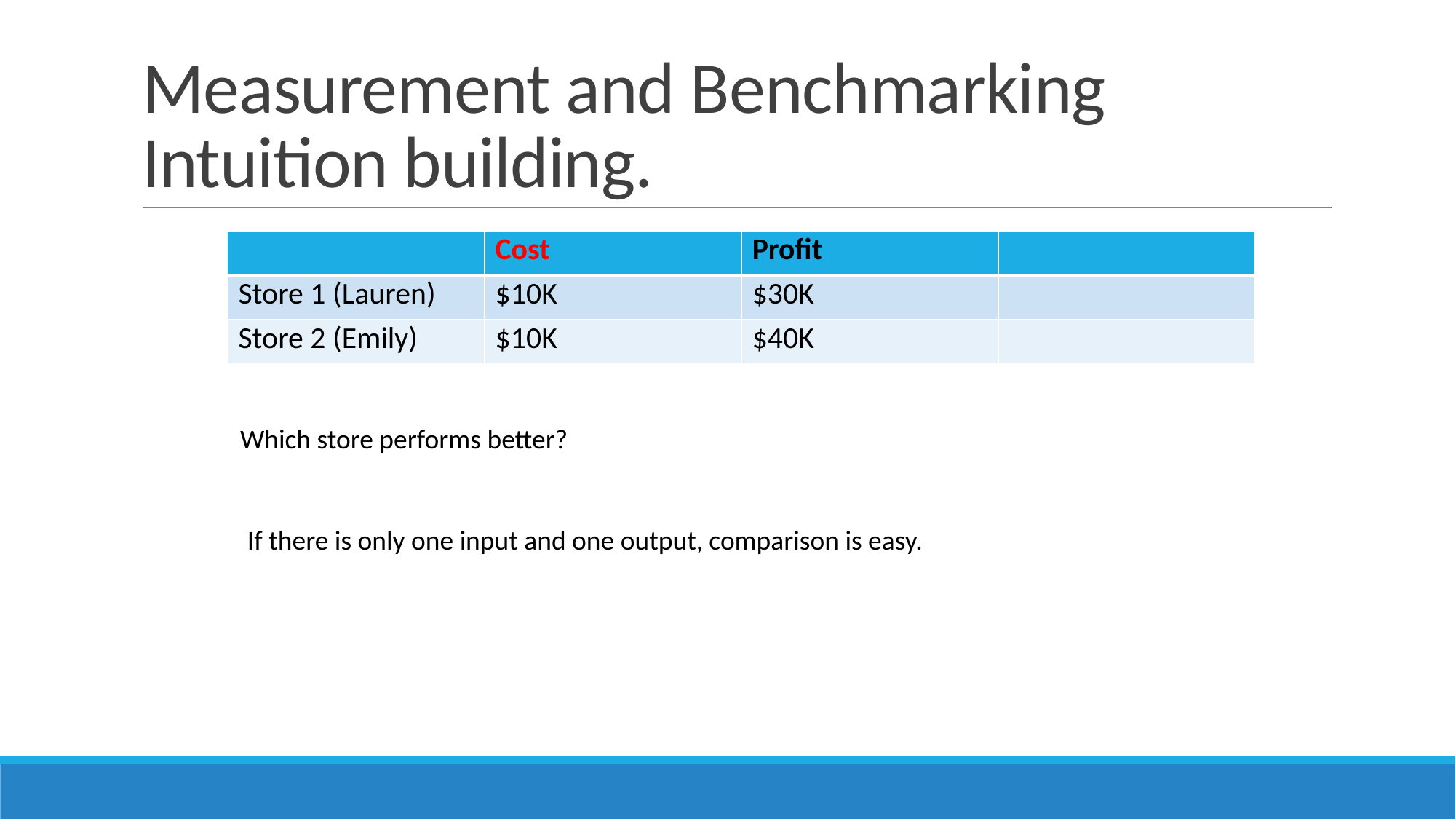

# Measurement and Benchmarking Intuition building.

|  | Cost | Profit |  |
| --- | --- | --- | --- |
| Store 1 (Lauren) | $10K | $30K |  |
| Store 2 (Emily) | $10K | $40K |  |
Which store performs better?
If there is only one input and one output, comparison is easy.